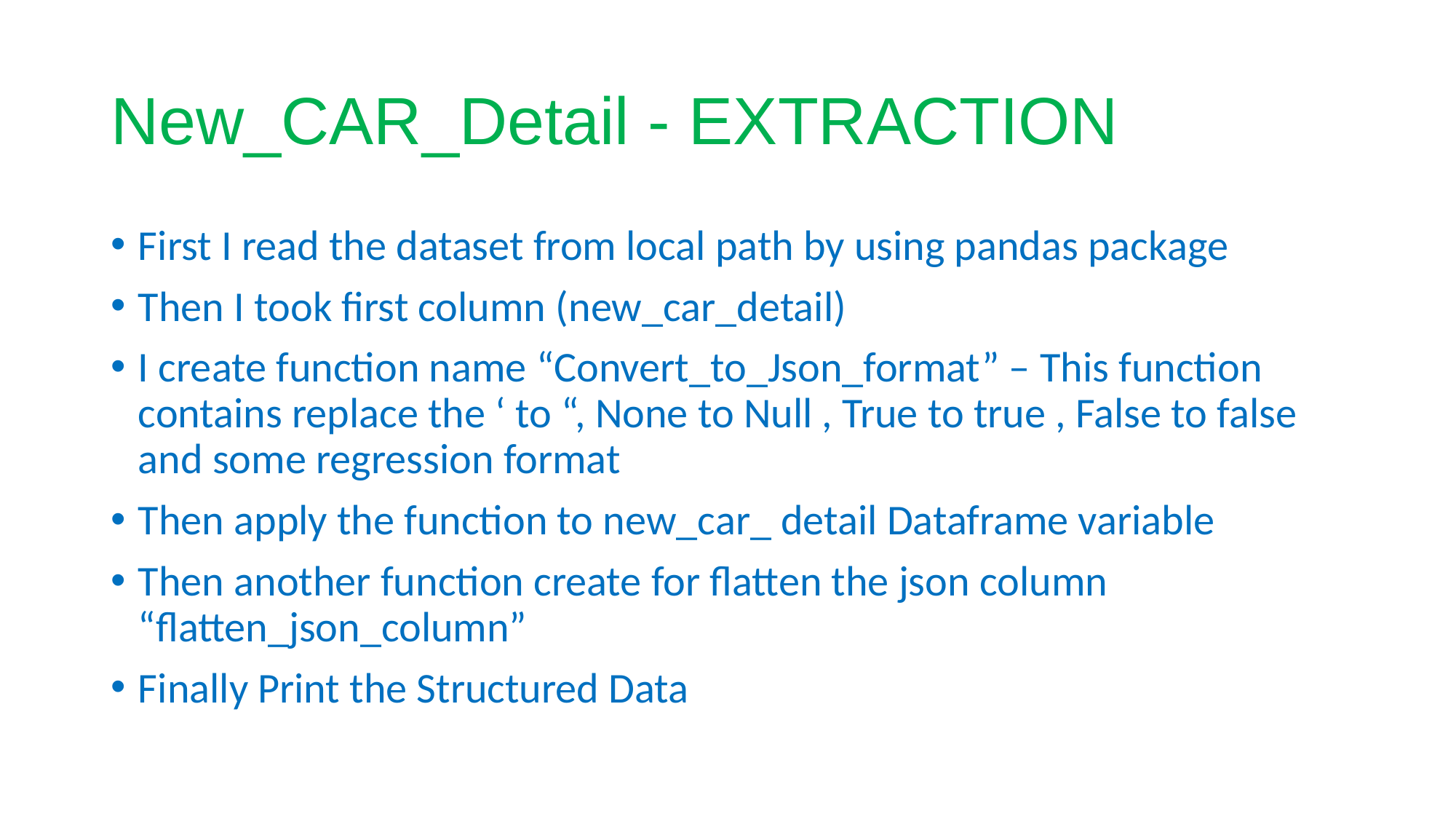

# New_CAR_Detail - EXTRACTION
First I read the dataset from local path by using pandas package
Then I took first column (new_car_detail)
I create function name “Convert_to_Json_format” – This function contains replace the ‘ to “, None to Null , True to true , False to false and some regression format
Then apply the function to new_car_ detail Dataframe variable
Then another function create for flatten the json column “flatten_json_column”
Finally Print the Structured Data